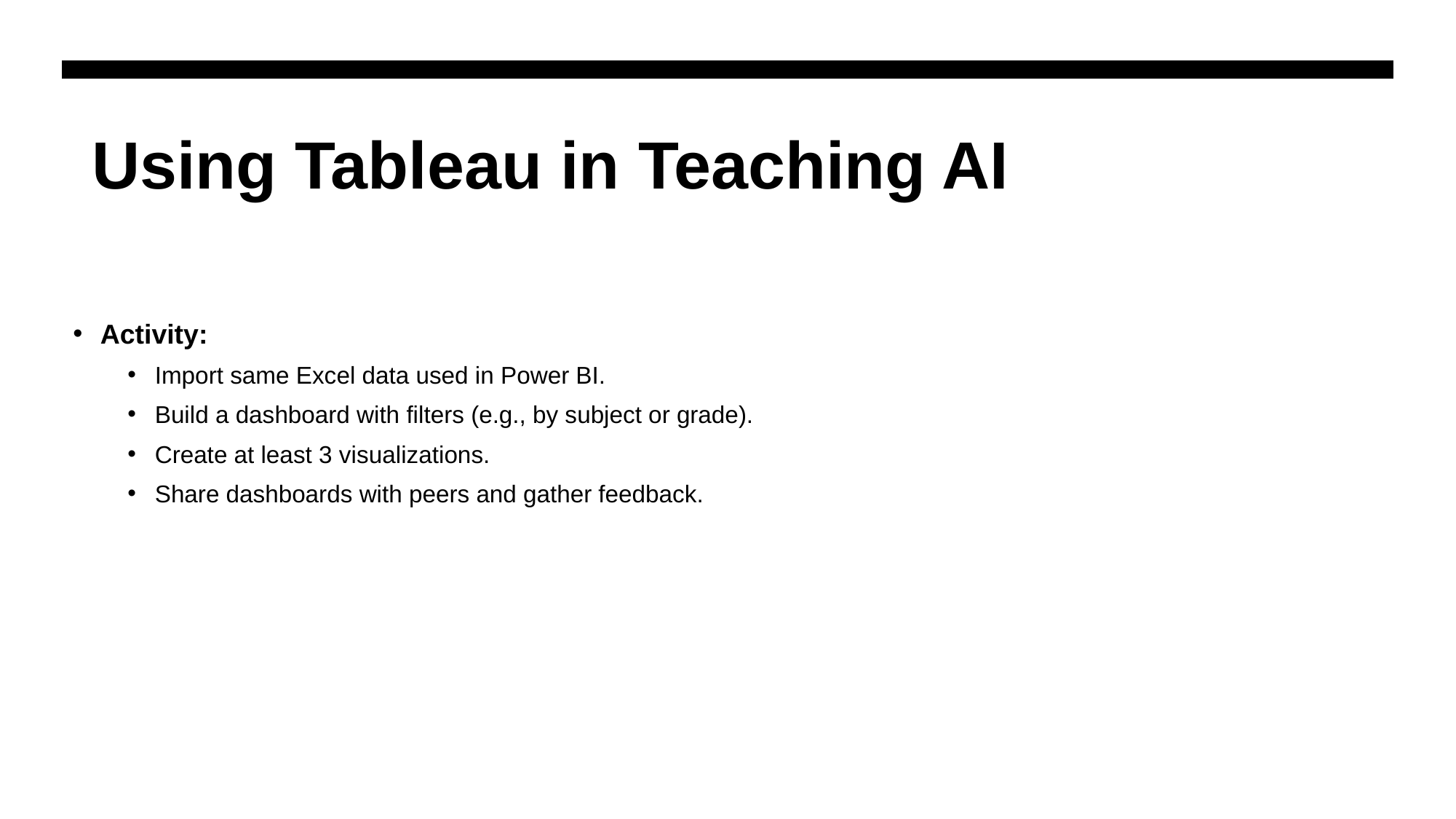

# Using Tableau in Teaching AI
Activity:
Import same Excel data used in Power BI.
Build a dashboard with filters (e.g., by subject or grade).
Create at least 3 visualizations.
Share dashboards with peers and gather feedback.